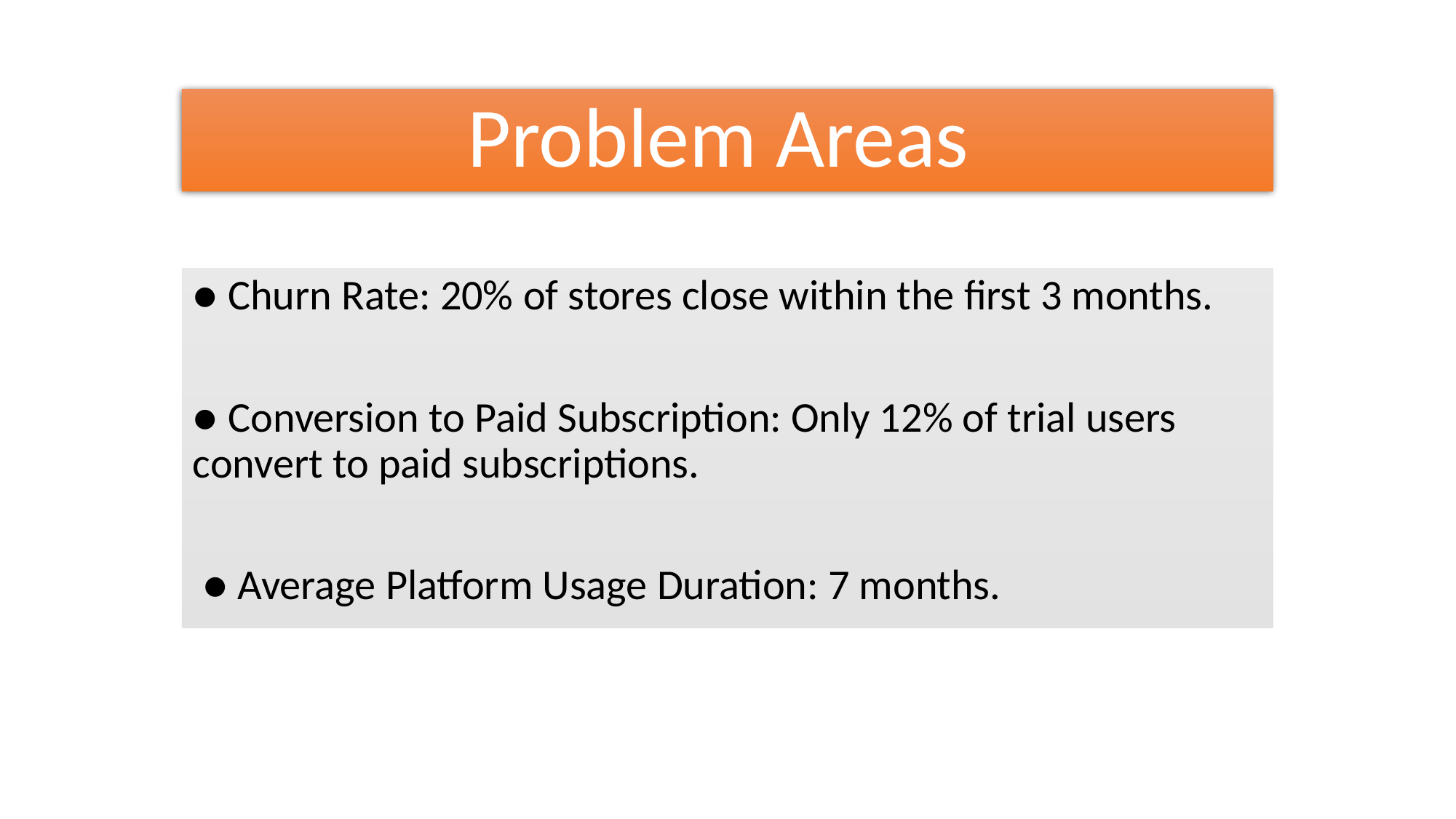

# Problem Areas
● Churn Rate: 20% of stores close within the first 3 months.

● Conversion to Paid Subscription: Only 12% of trial users convert to paid subscriptions.

 ● Average Platform Usage Duration: 7 months.